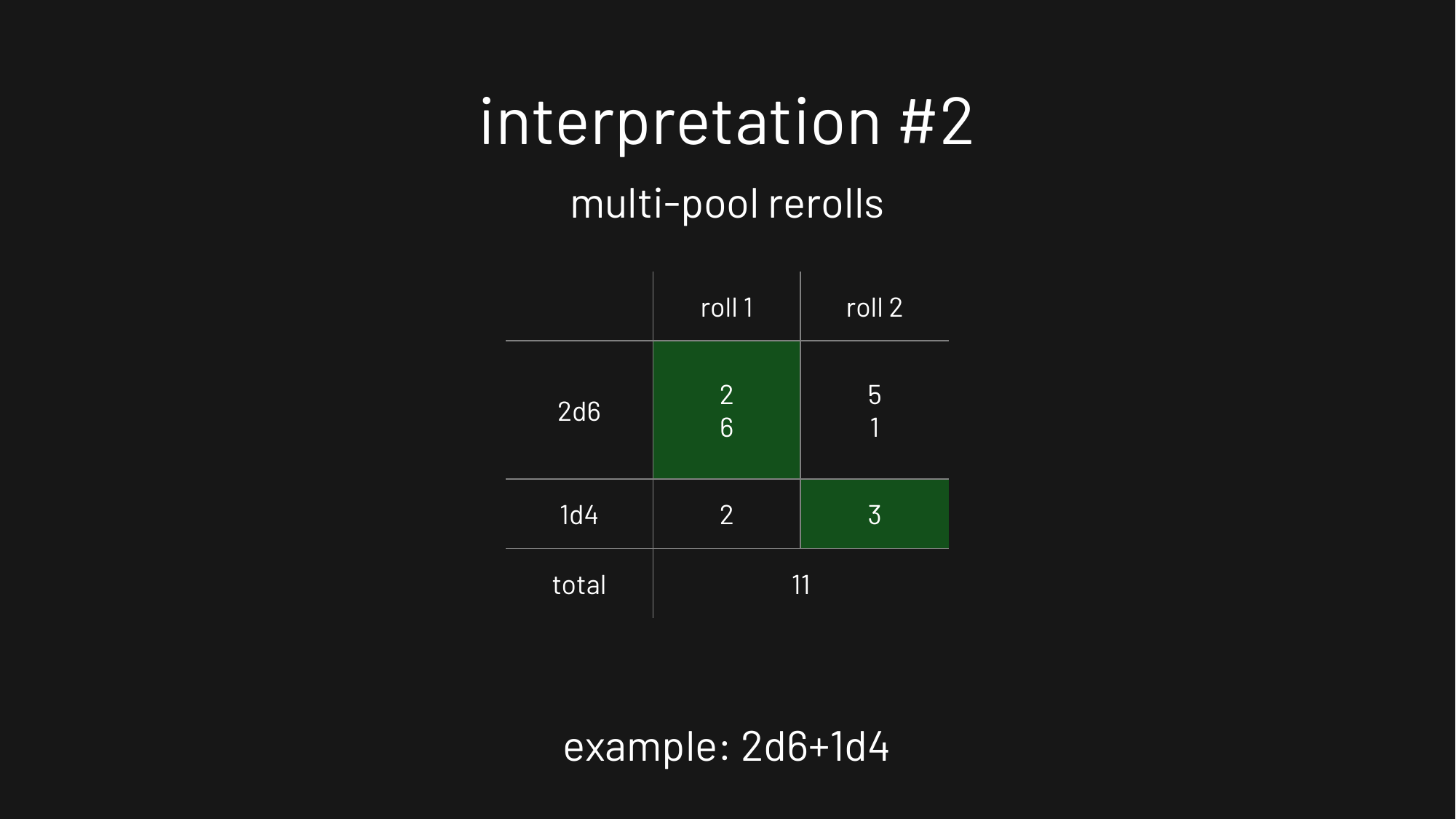

# interpretation #2
multi-pool rerolls
|  | roll 1 | roll 2 |
| --- | --- | --- |
| 2d6 | 2 6 | 5 1 |
| 1d4 | 2 | 3 |
| total | 11 |  |
example: 2d6+1d4